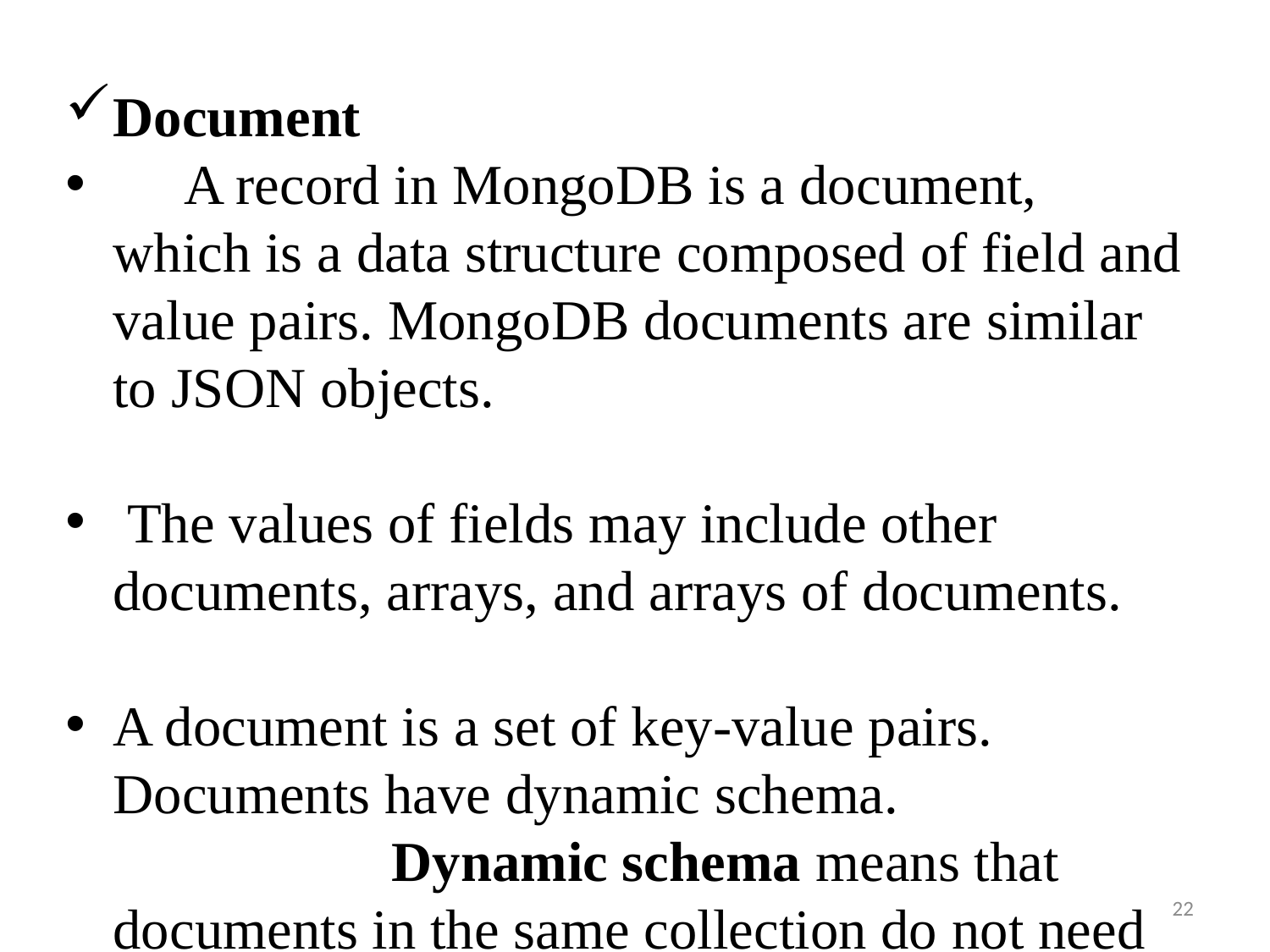

Document
     A record in MongoDB is a document, which is a data structure composed of field and value pairs. MongoDB documents are similar to JSON objects.

 The values of fields may include other documents, arrays, and arrays of documents.

A document is a set of key-value pairs. Documents have dynamic schema.
                       Dynamic schema means that documents in the same collection do not need to have the same set of fields or structure, and common fields in a collection's documents may hold different types of data.

22